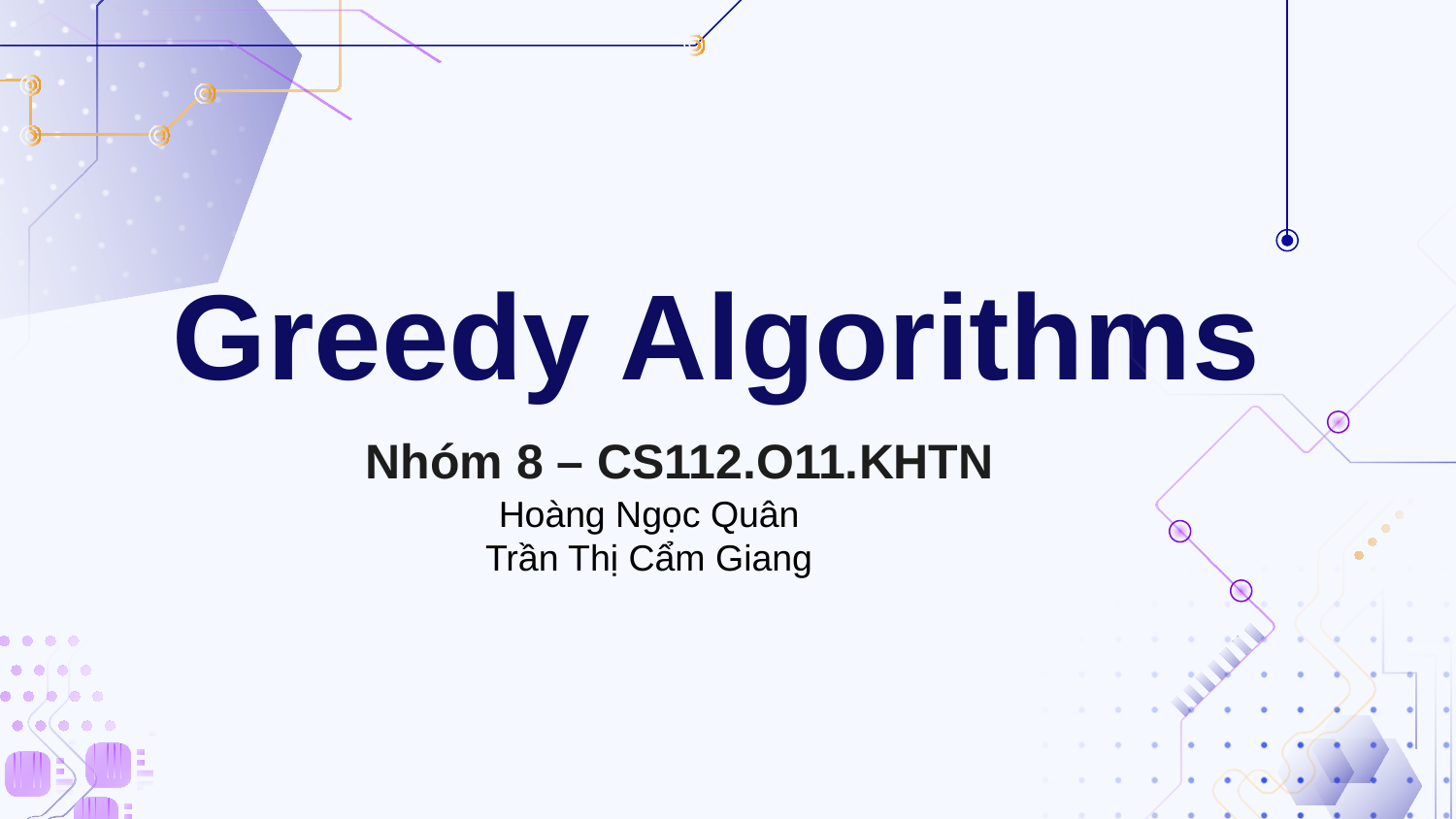

# Greedy Algorithms

Nhóm 8 – CS112.O11.KHTN
Hoàng Ngọc Quân
Trần Thị Cẩm Giang